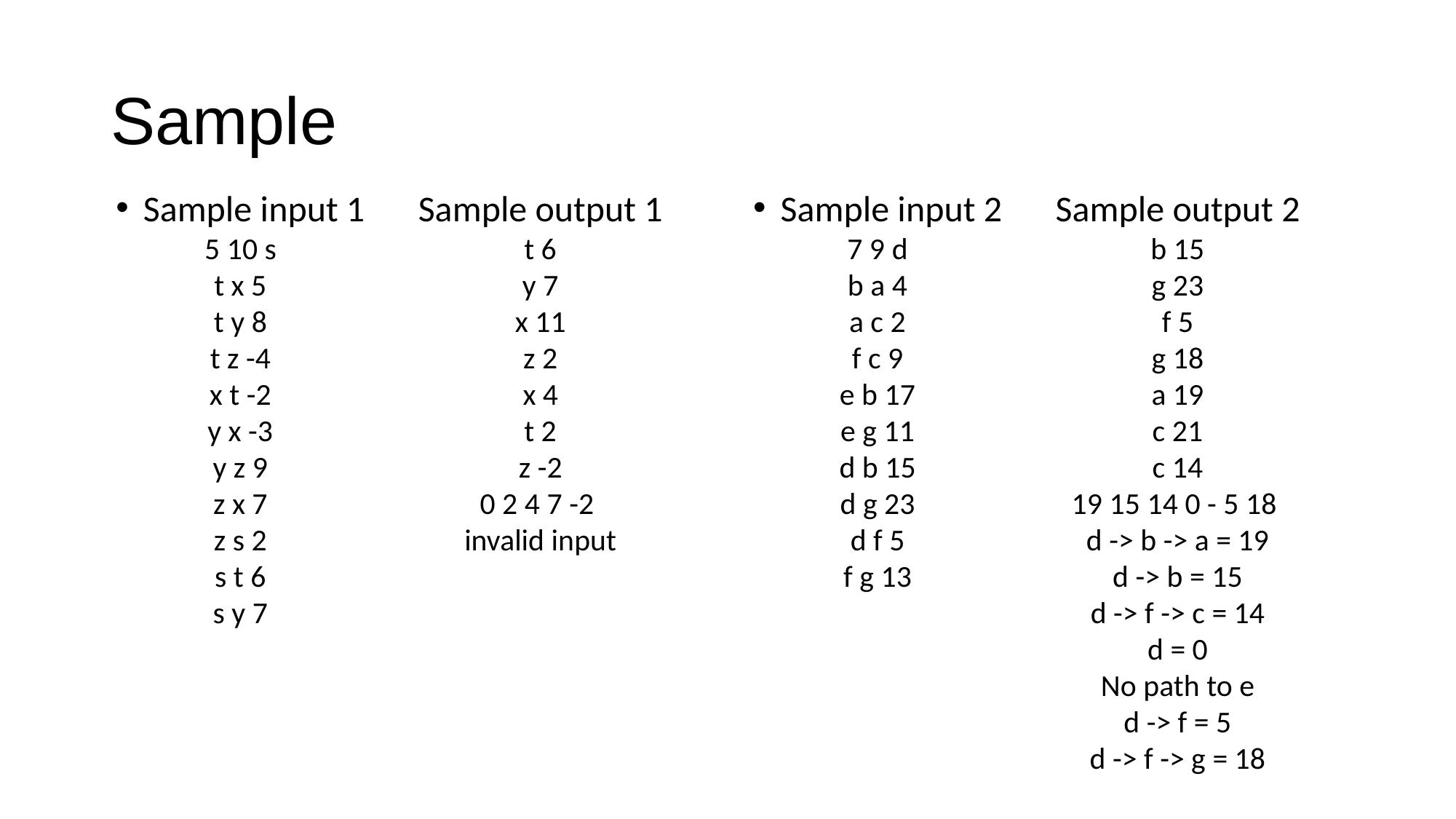

# Sample
Sample input 1
5 10 s
t x 5
t y 8
t z -4
x t -2
y x -3
y z 9
z x 7
z s 2
s t 6
s y 7
Sample output 1
t 6
y 7
x 11
z 2
x 4
t 2
z -2
0 2 4 7 -2
invalid input
Sample input 2
7 9 d
b a 4
a c 2
f c 9
e b 17
e g 11
d b 15
d g 23
d f 5
f g 13
Sample output 2
b 15
g 23
f 5
g 18
a 19
c 21
c 14
19 15 14 0 - 5 18
d -> b -> a = 19
d -> b = 15
d -> f -> c = 14
d = 0
No path to e
d -> f = 5
d -> f -> g = 18